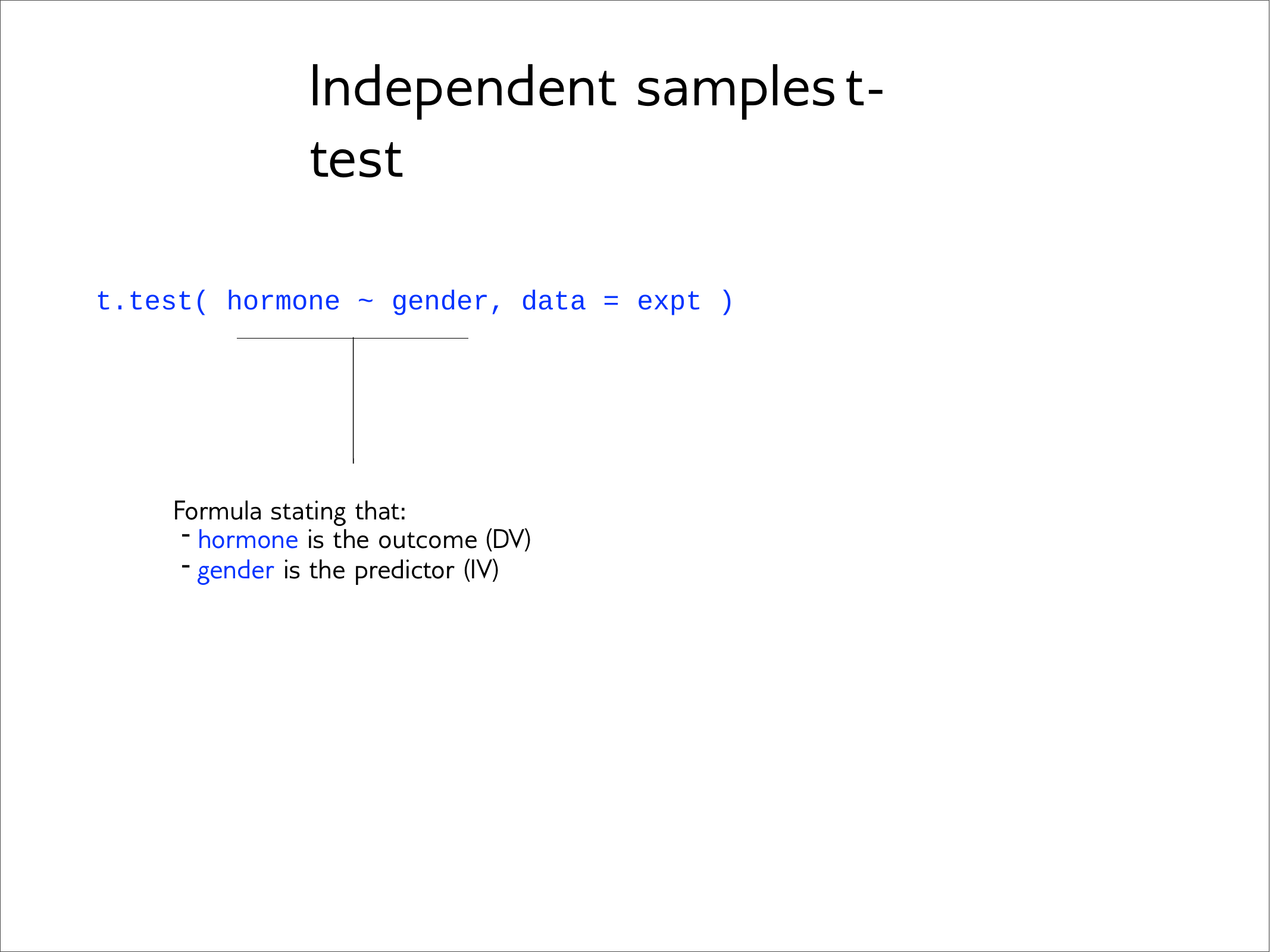

# Independent samples	t-test
t.test(
hormone
~	gender,
data
=	expt )

Formula stating that:
hormone is the outcome (DV)
gender is the predictor (IV)